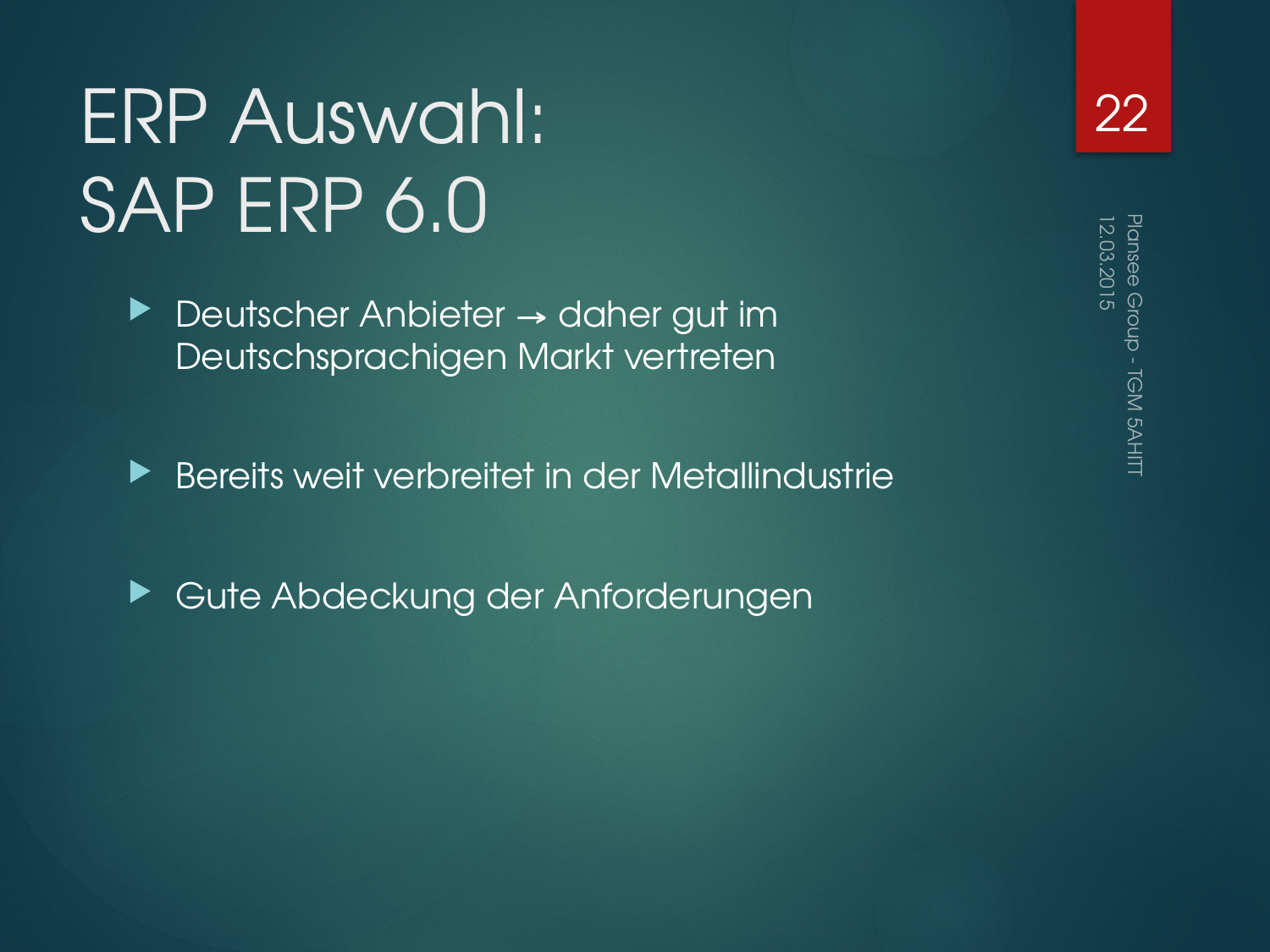

22
# ERP Auswahl: SAP ERP 6.0
12.03.2015
Deutscher Anbieter → daher gut im Deutschsprachigen Markt vertreten

Bereits weit verbreitet in der Metallindustrie

Gute Abdeckung der Anforderungen
Plansee Group - TGM 5AHITT